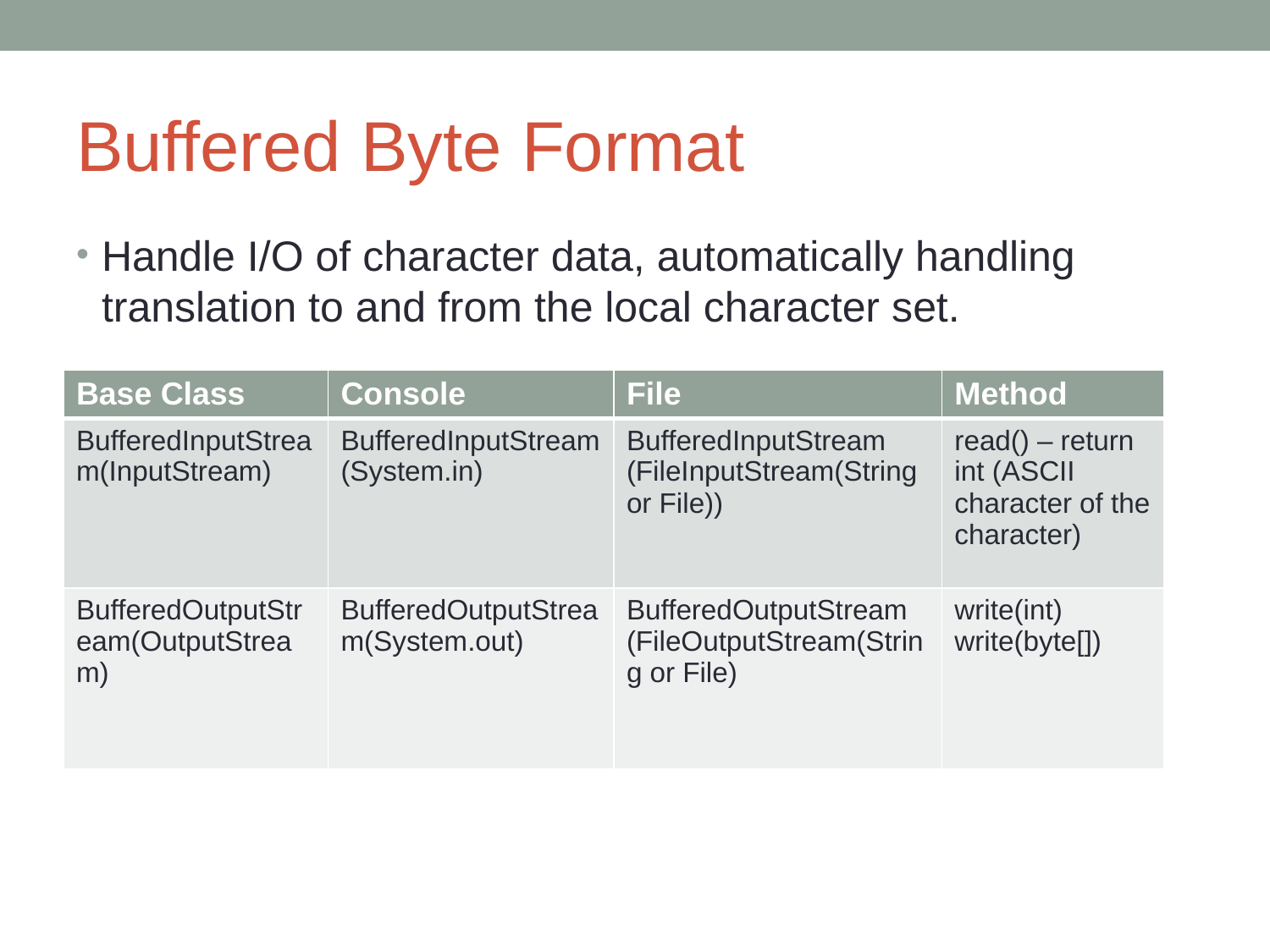

# Buffered Byte Format
Handle I/O of character data, automatically handling translation to and from the local character set.
| Base Class | Console | File | Method |
| --- | --- | --- | --- |
| BufferedInputStream(InputStream) | BufferedInputStream (System.in) | BufferedInputStream (FileInputStream(String or File)) | read() – return int (ASCII character of the character) |
| BufferedOutputStream(OutputStream) | BufferedOutputStream(System.out) | BufferedOutputStream (FileOutputStream(String or File) | write(int) write(byte[]) |